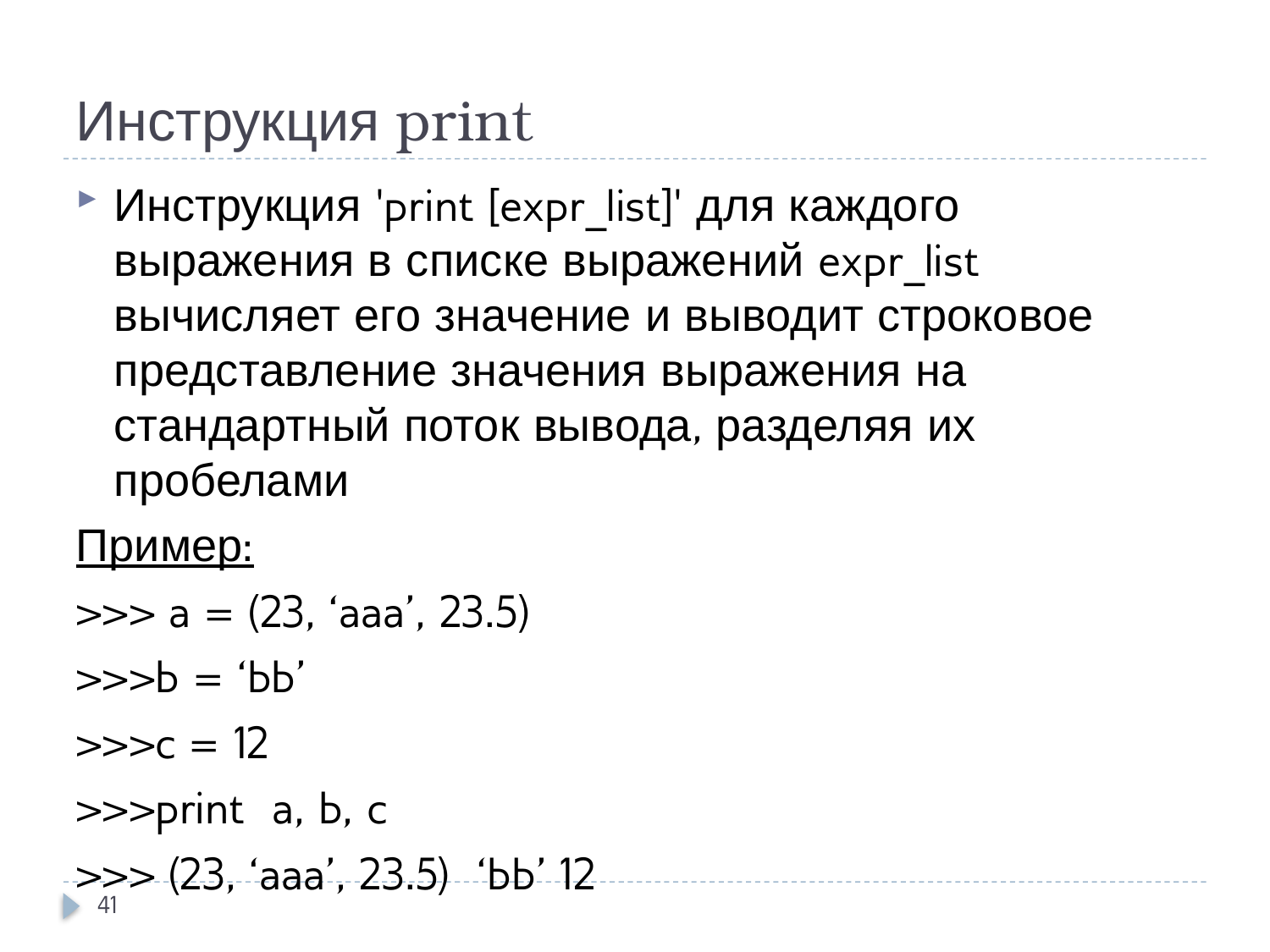

# Инструкция print
Инструкция 'print [expr_list]' для каждого выражения в списке выражений expr_list вычисляет его значение и выводит строковое представление значения выражения на стандартный поток вывода, разделяя их пробелами
Пример:
>>> a = (23, ‘aaa’, 23.5)
>>>b = ‘bb’
>>>c = 12
>>>print  a, b, c
>>> (23, ‘aaa’, 23.5)  ‘bb’ 12
41